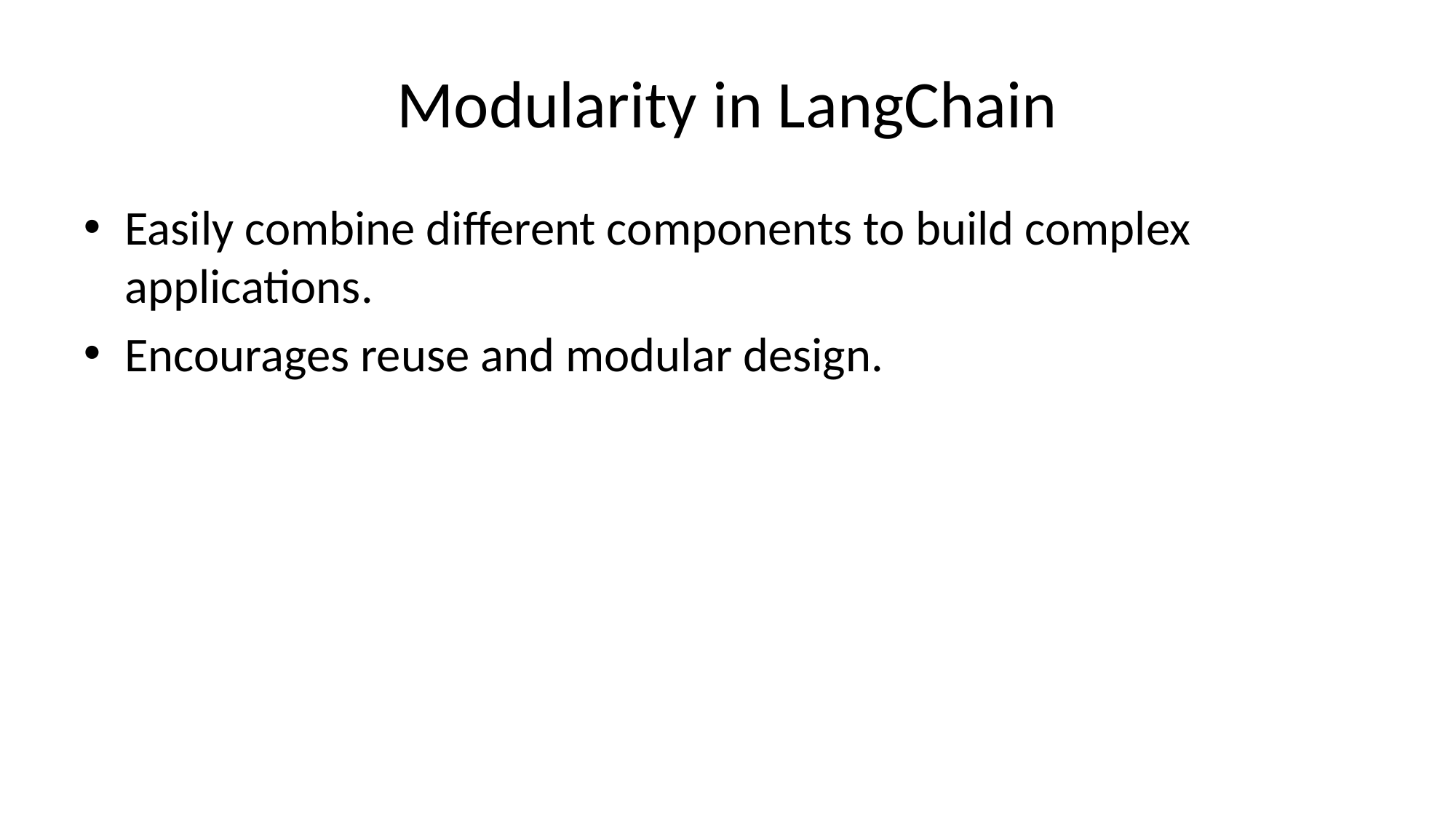

# Modularity in LangChain
Easily combine different components to build complex applications.
Encourages reuse and modular design.